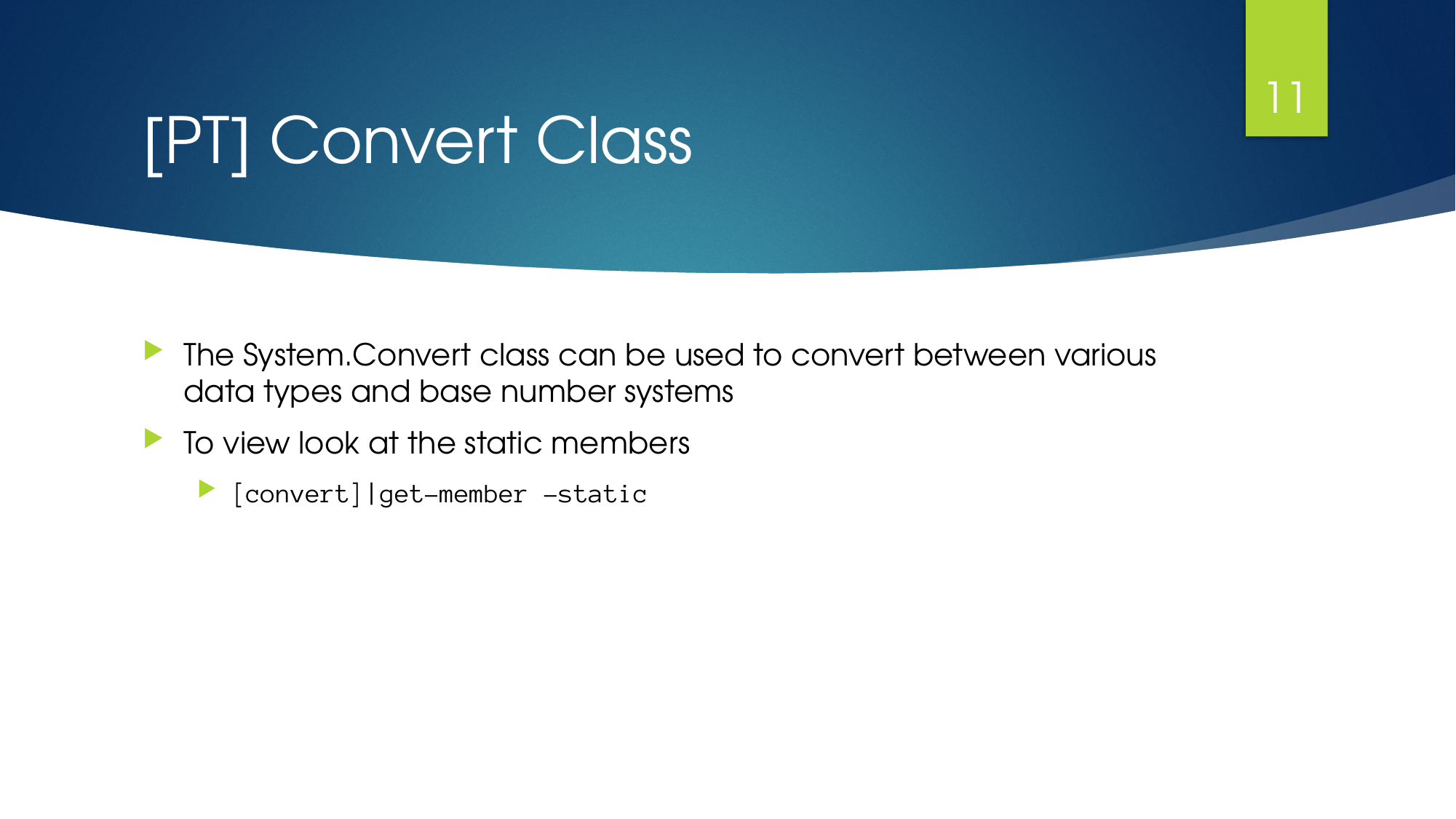

11
# [PT] Convert Class

The System.Convert class can be used to convert between various data types and base number systems
To view look at the static members
[convert]|get-member -static